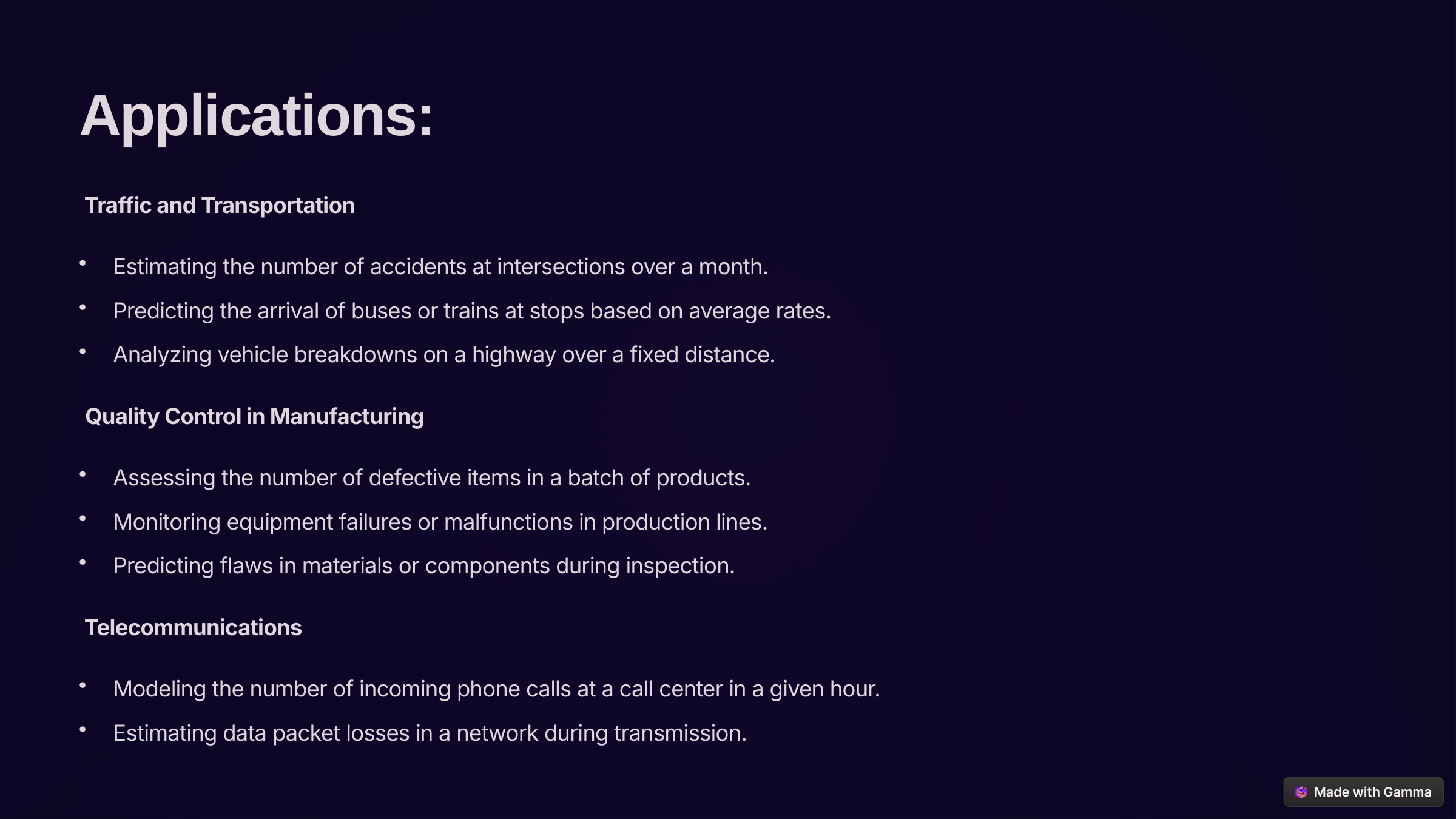

Applications:
 Traffic and Transportation
Estimating the number of accidents at intersections over a month.
Predicting the arrival of buses or trains at stops based on average rates.
Analyzing vehicle breakdowns on a highway over a fixed distance.
 Quality Control in Manufacturing
Assessing the number of defective items in a batch of products.
Monitoring equipment failures or malfunctions in production lines.
Predicting flaws in materials or components during inspection.
 Telecommunications
Modeling the number of incoming phone calls at a call center in a given hour.
Estimating data packet losses in a network during transmission.